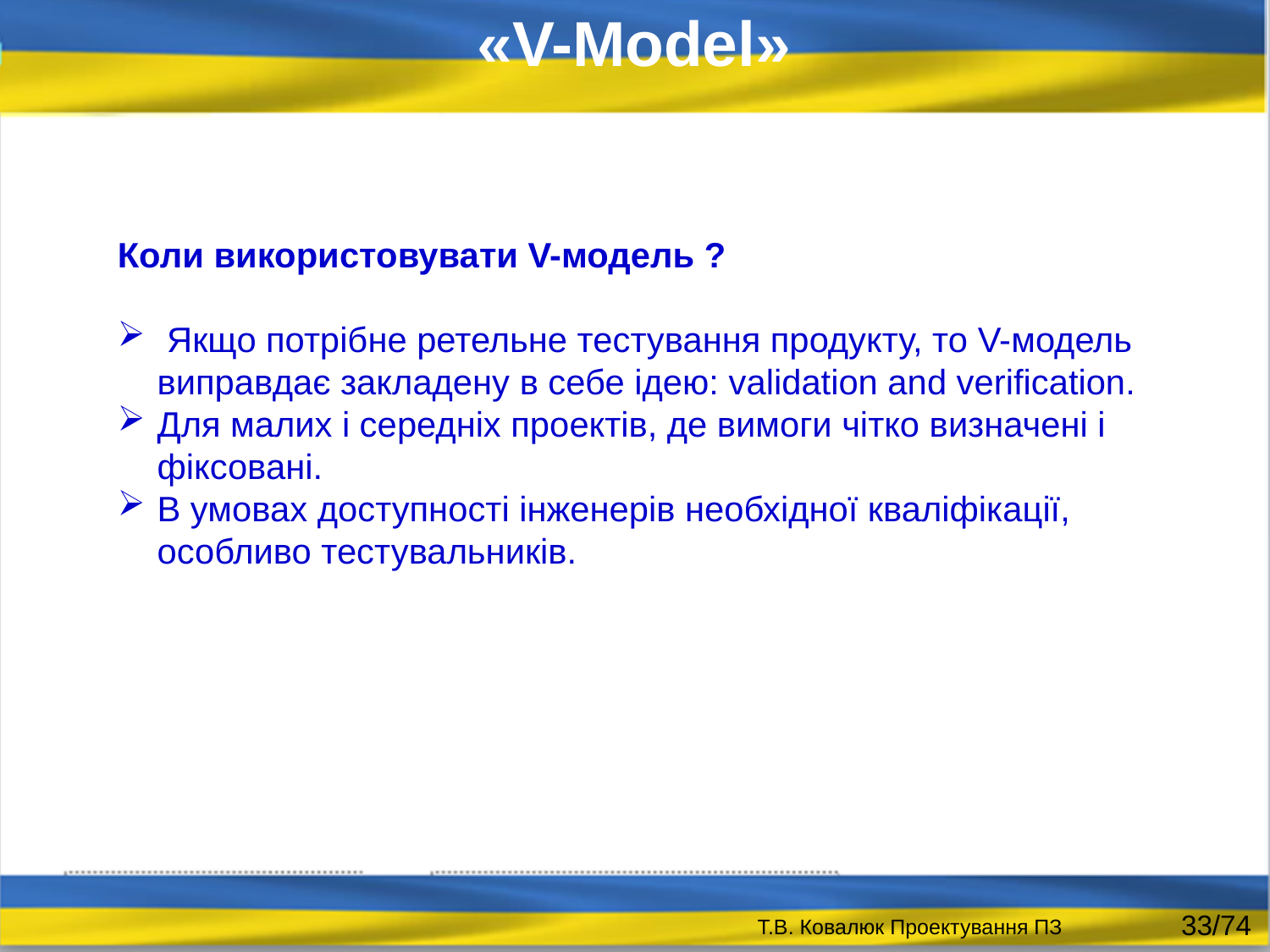

«V-Model»
Коли використовувати V-модель ?

 Якщо потрібне ретельне тестування продукту, то V-модель виправдає закладену в себе ідею: validation and verification.
Для малих і середніх проектів, де вимоги чітко визначені і фіксовані.
В умовах доступності інженерів необхідної кваліфікації, особливо тестувальників.